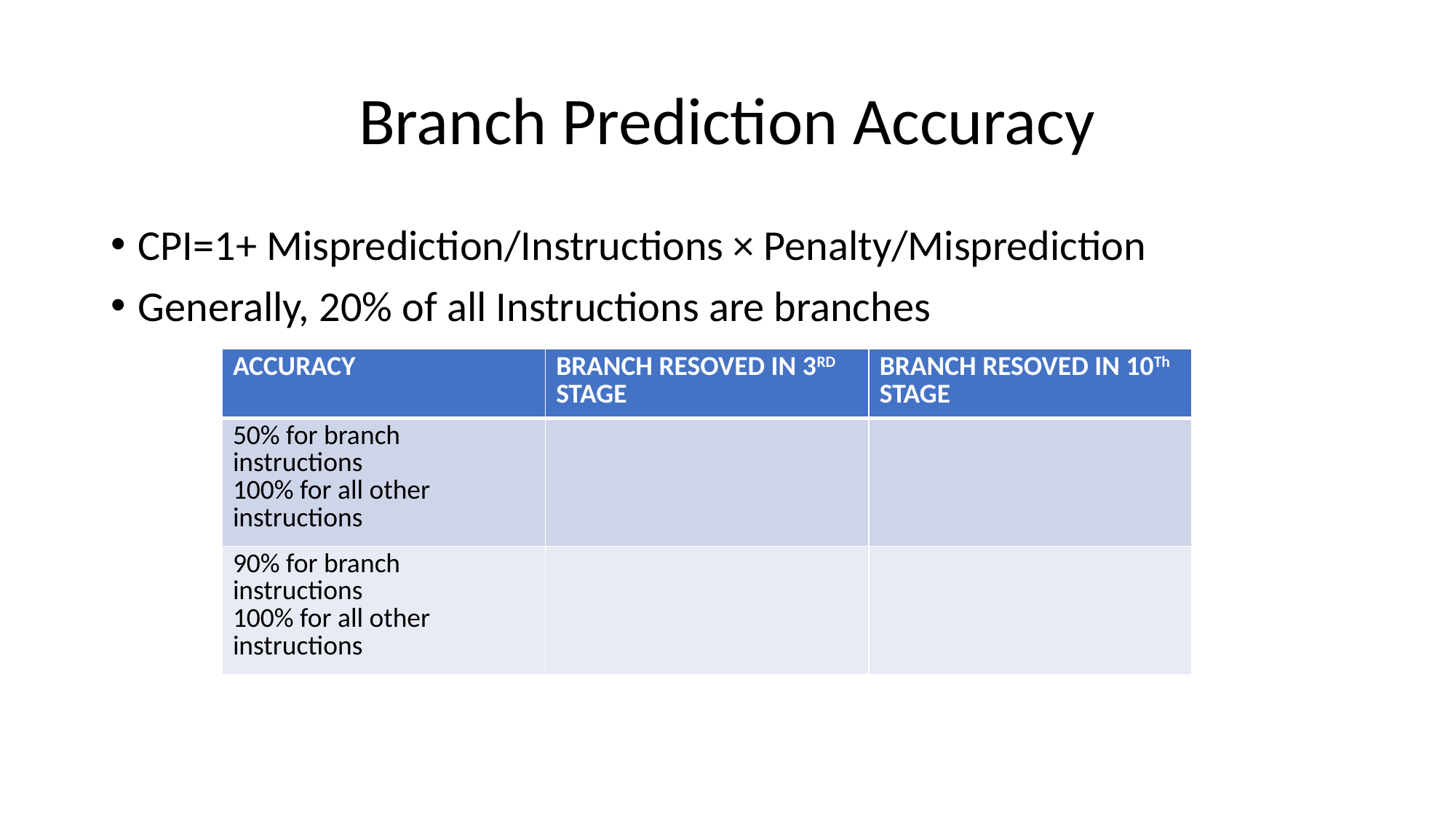

# Branch Prediction Accuracy
CPI=1+ Misprediction/Instructions × Penalty/Misprediction
Generally, 20% of all Instructions are branches
| ACCURACY | BRANCH RESOVED IN 3RD STAGE | BRANCH RESOVED IN 10Th STAGE |
| --- | --- | --- |
| 50% for branch instructions 100% for all other instructions |  |  |
| 90% for branch instructions 100% for all other instructions |  |  |